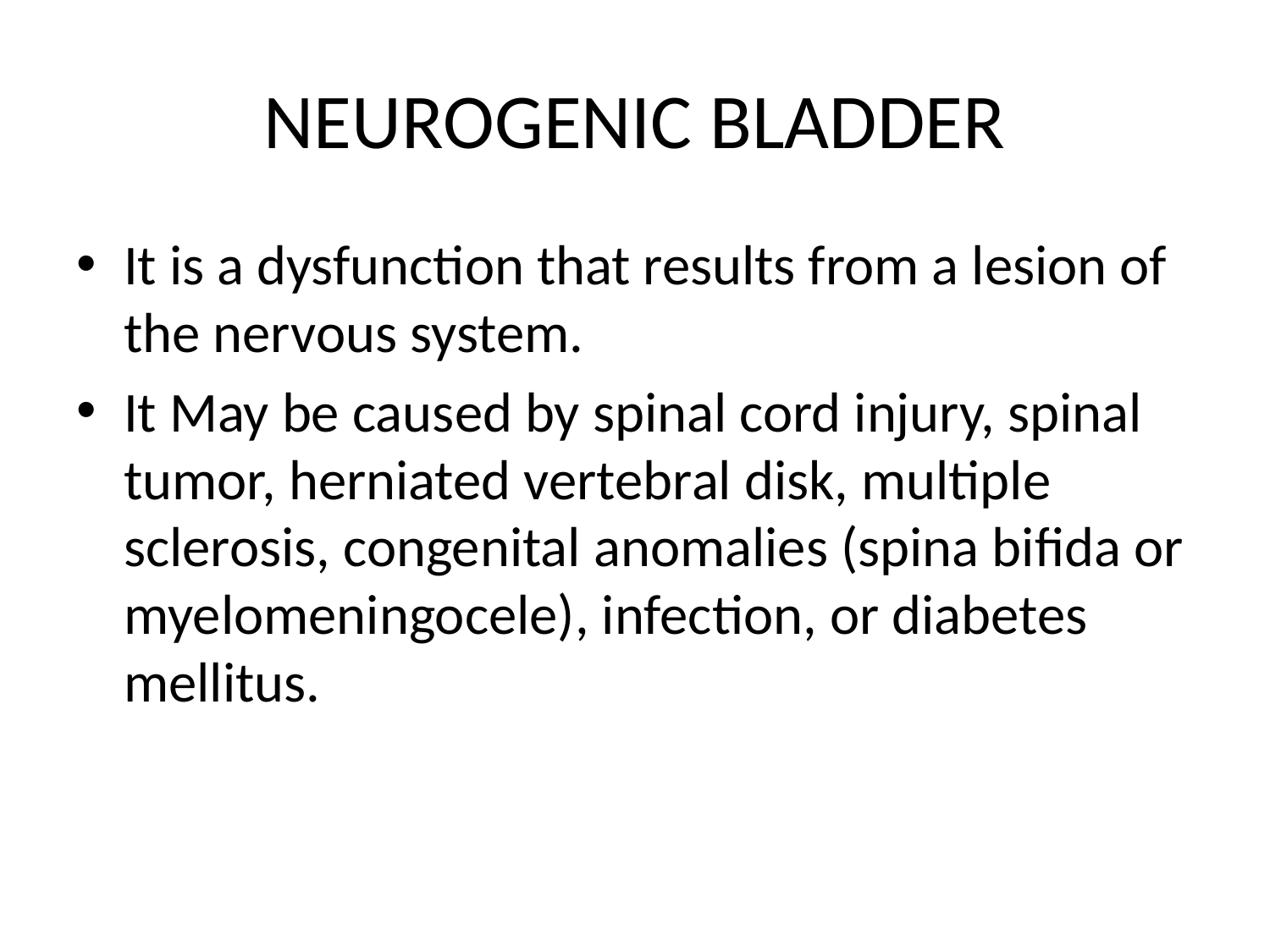

# NEUROGENIC BLADDER
It is a dysfunction that results from a lesion of the nervous system.
It May be caused by spinal cord injury, spinal tumor, herniated vertebral disk, multiple sclerosis, congenital anomalies (spina biﬁda or myelomeningocele), infection, or diabetes mellitus.